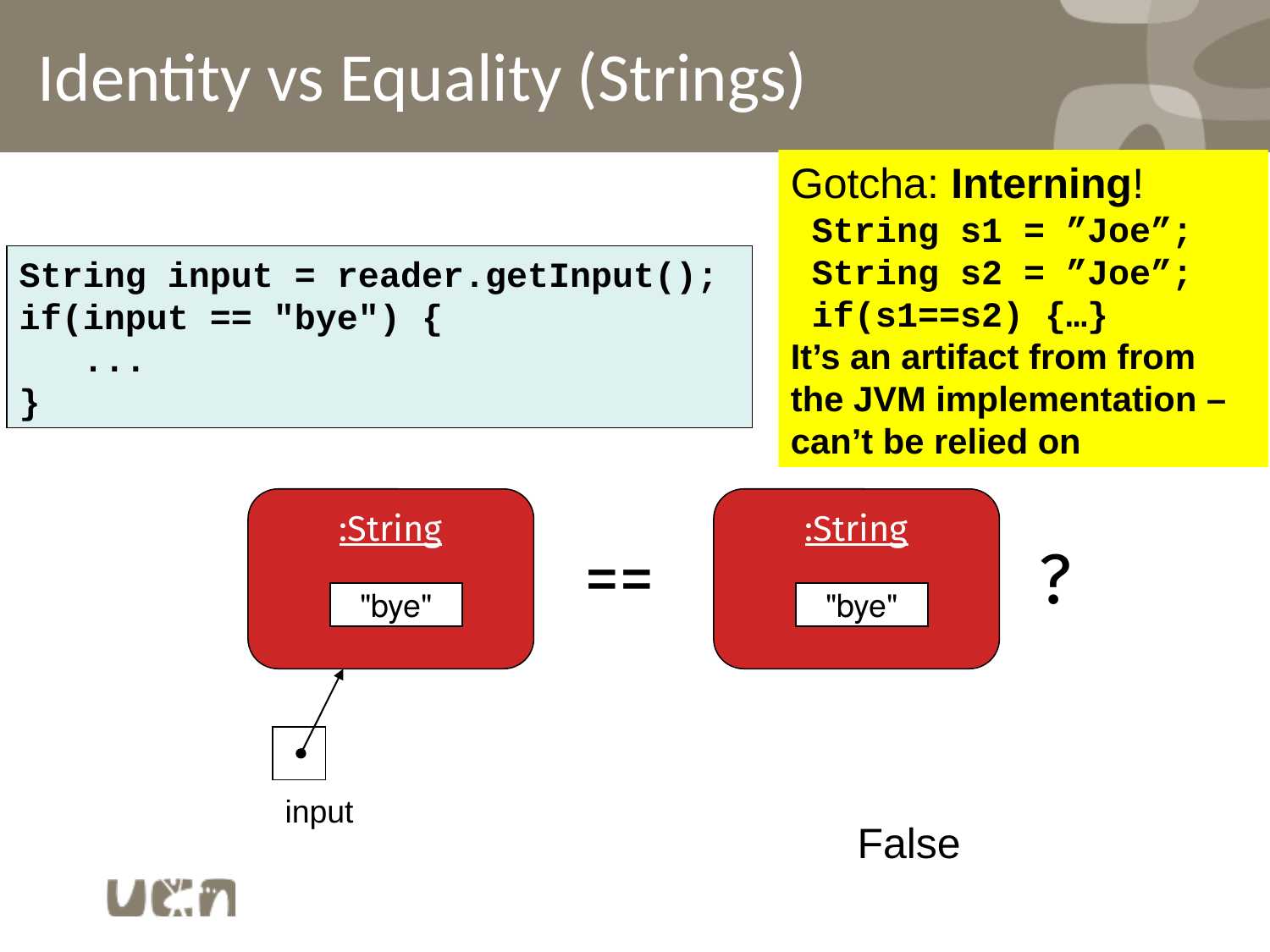

# Identity vs Equality (Strings)
Gotcha: Interning!
 String s1 = ”Joe”;
 String s2 = ”Joe”;
 if(s1==s2) {…}
It’s an artifact from from the JVM implementation – can’t be relied on
String input = reader.getInput();
if(input == "bye") {
   ...
}

:String
:String
==
?
"bye"
"bye"

input
False